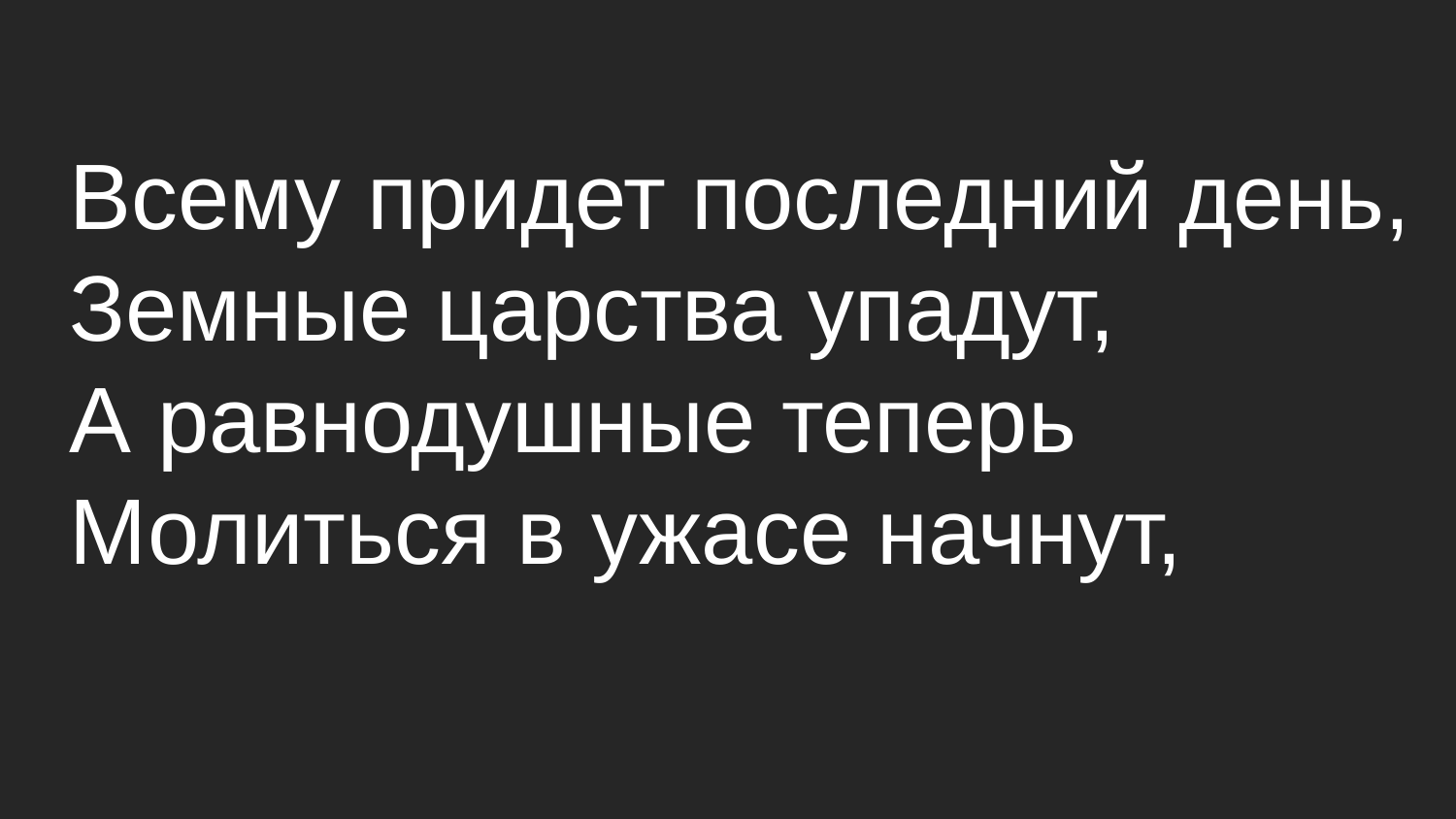

Всему придет последний день,
Земные царства упадут,
А равнодушные теперь
Молиться в ужасе начнут,